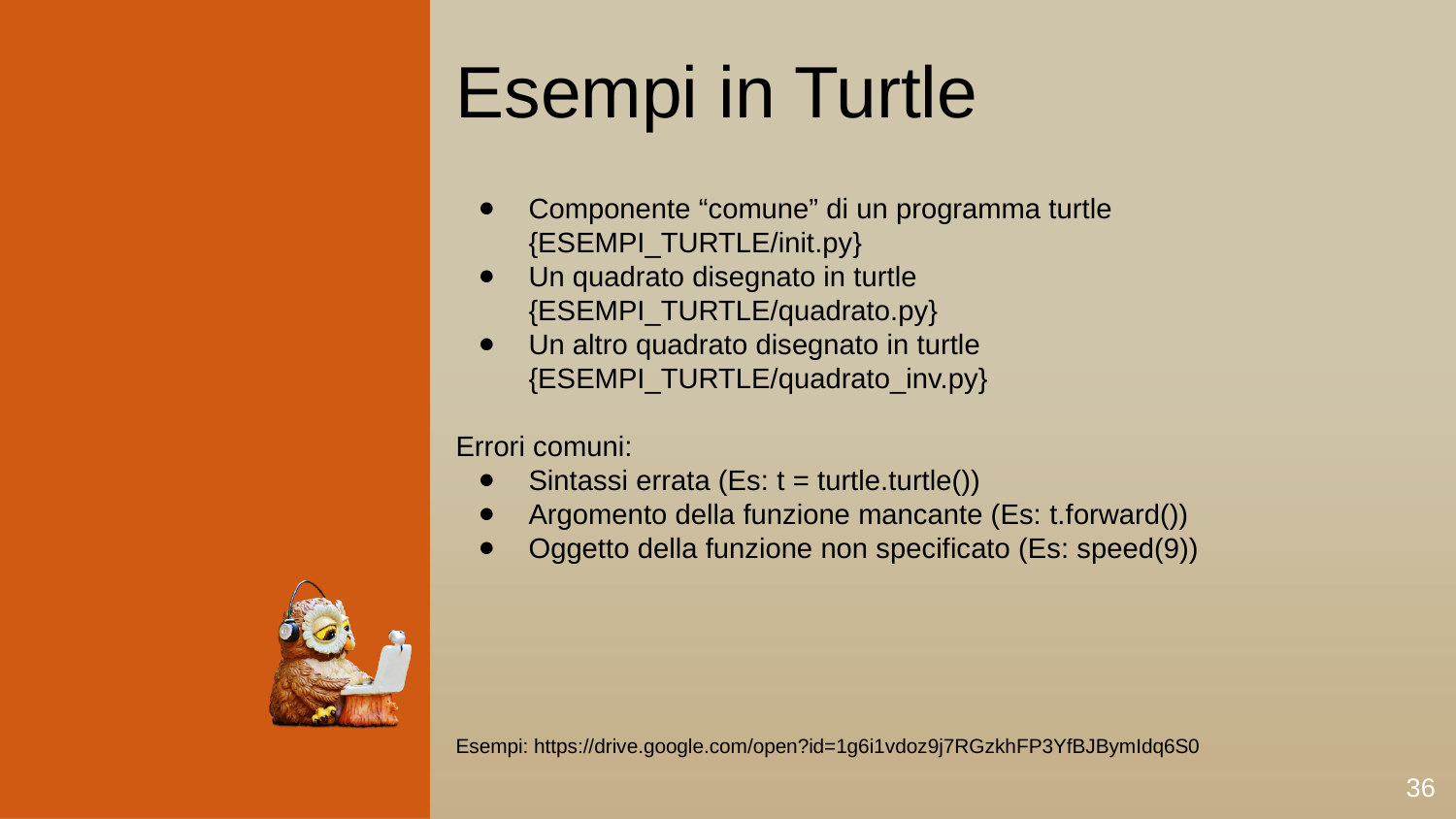

Esempi in Turtle
Componente “comune” di un programma turtle {ESEMPI_TURTLE/init.py}
Un quadrato disegnato in turtle {ESEMPI_TURTLE/quadrato.py}
Un altro quadrato disegnato in turtle {ESEMPI_TURTLE/quadrato_inv.py}

Errori comuni:
Sintassi errata (Es: t = turtle.turtle())
Argomento della funzione mancante (Es: t.forward())
Oggetto della funzione non specificato (Es: speed(9))

Esempi: https://drive.google.com/open?id=1g6i1vdoz9j7RGzkhFP3YfBJBymIdq6S0
36